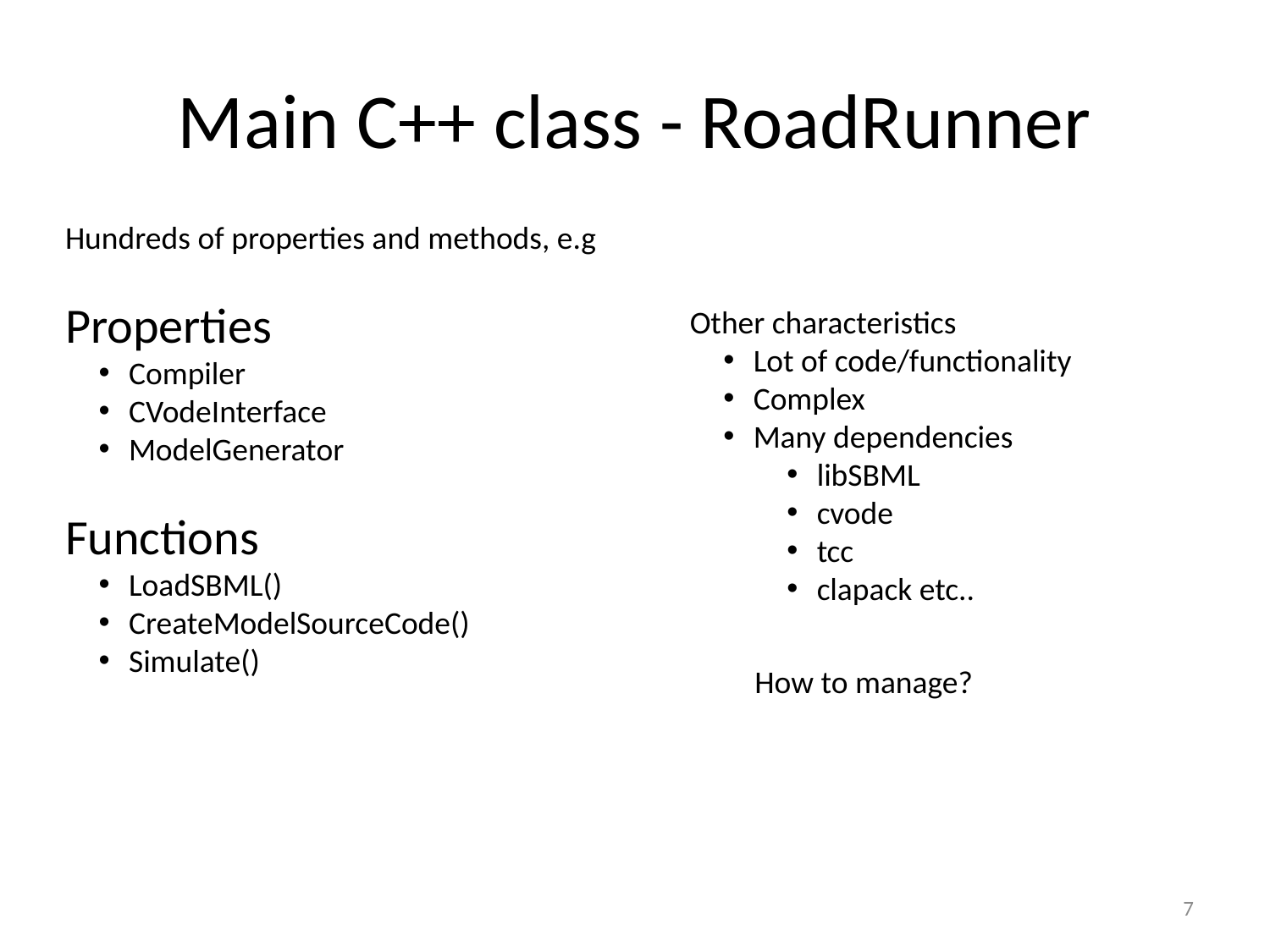

# Main C++ class - RoadRunner
Hundreds of properties and methods, e.g

Properties
Compiler
CVodeInterface
ModelGenerator

Functions
LoadSBML()
CreateModelSourceCode()
Simulate()

Other characteristics
Lot of code/functionality
Complex
Many dependencies
libSBML
cvode
tcc
clapack etc..
How to manage?
7